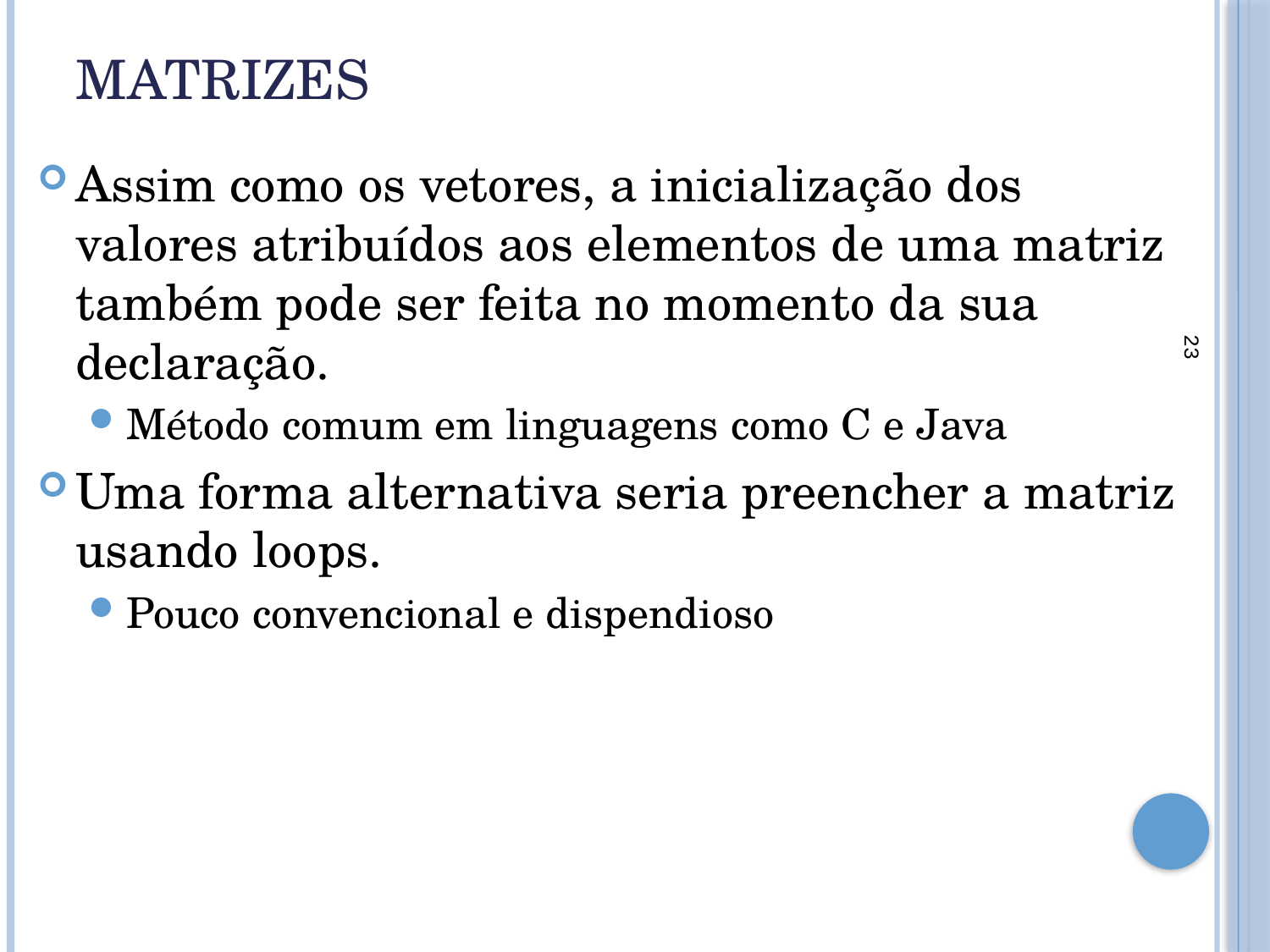

# Matrizes
Assim como os vetores, a inicialização dos valores atribuídos aos elementos de uma matriz também pode ser feita no momento da sua declaração.
Método comum em linguagens como C e Java
Uma forma alternativa seria preencher a matriz usando loops.
Pouco convencional e dispendioso

23